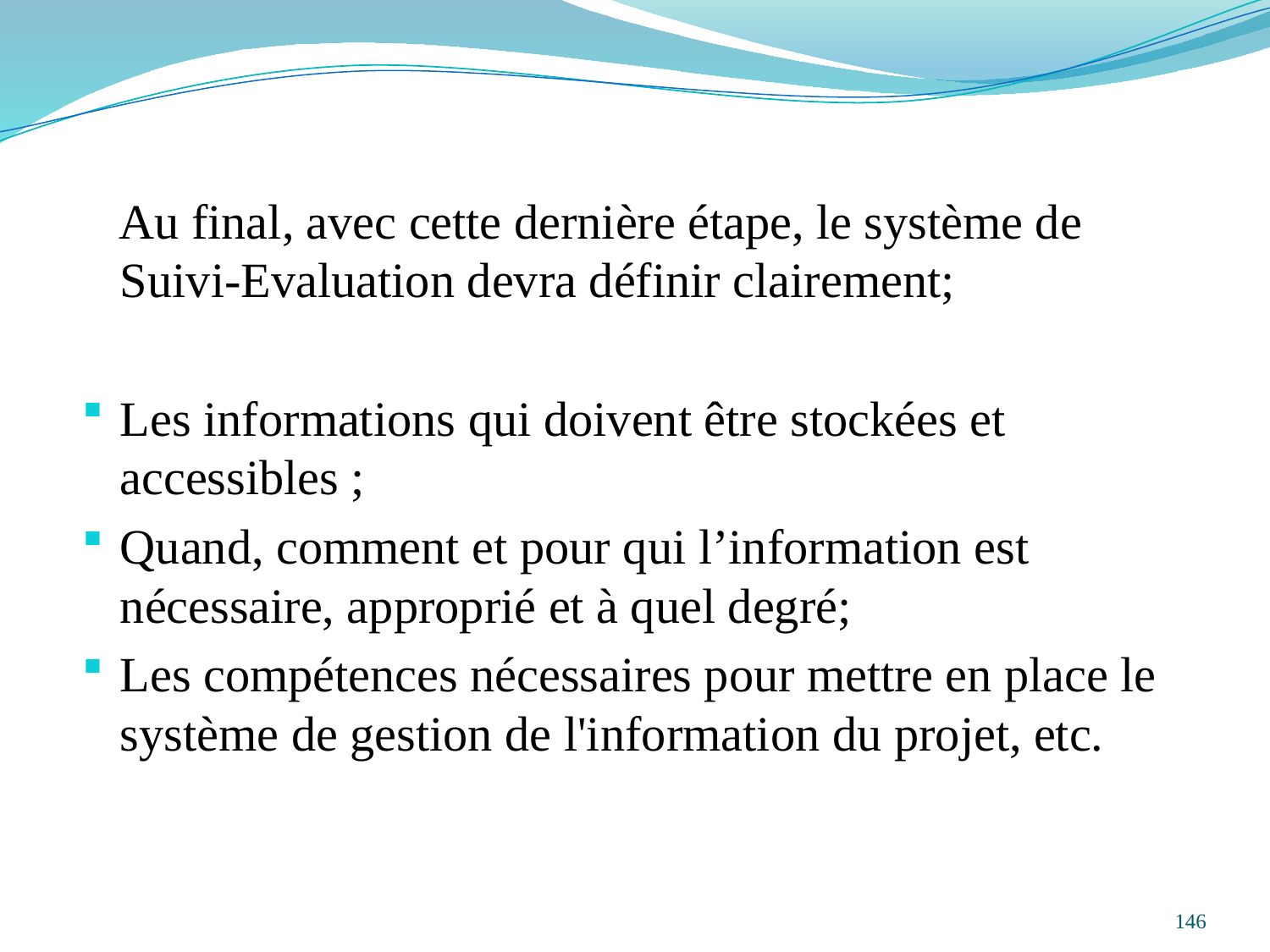

Au final, avec cette dernière étape, le système de Suivi-Evaluation devra définir clairement;

Les informations qui doivent être stockées et accessibles ;
Quand, comment et pour qui l’information est nécessaire, approprié et à quel degré;
Les compétences nécessaires pour mettre en place le système de gestion de l'information du projet, etc.
146